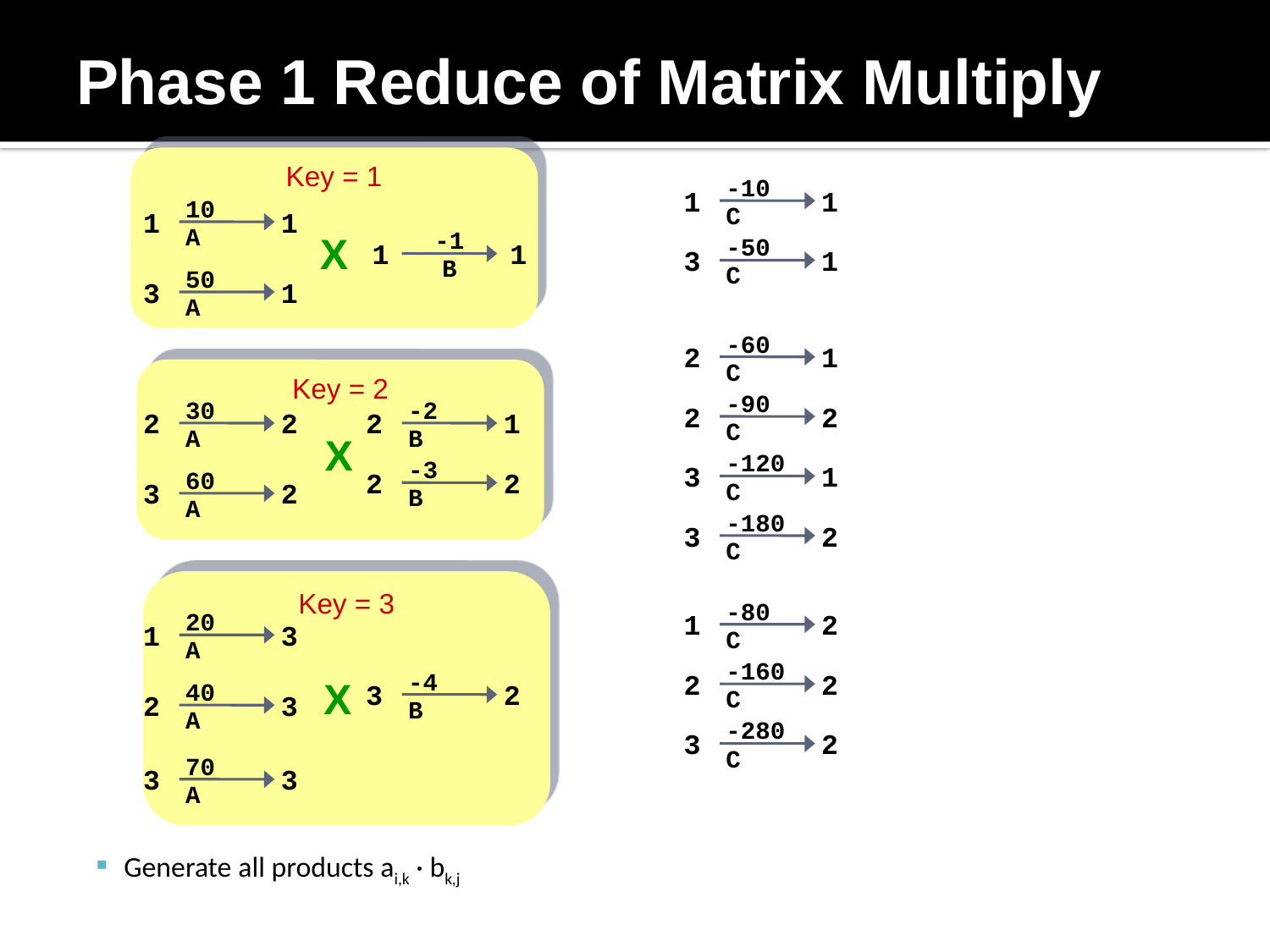

# Phase 1 Reduce of Matrix Multiply
Key = 1
10
1
1
A

50
3
1
A

-1
1
1
B

Key = 2
30
2
2
A

60
3
2
A

-2
2
1
B

-3
2
2
B

Key = 3
20
1
3
A

40
2
3
A

70
3
3
A

-4
3
2
B

-10
1
1
C

-50
3
1
C

X
-60
2
1
C

-90
2
2
C

-120
3
1
C

-180
3
2
C

X
-80
1
2
C

-160
2
2
C

-280
3
2
C

X
Generate all products ai,k · bk,j